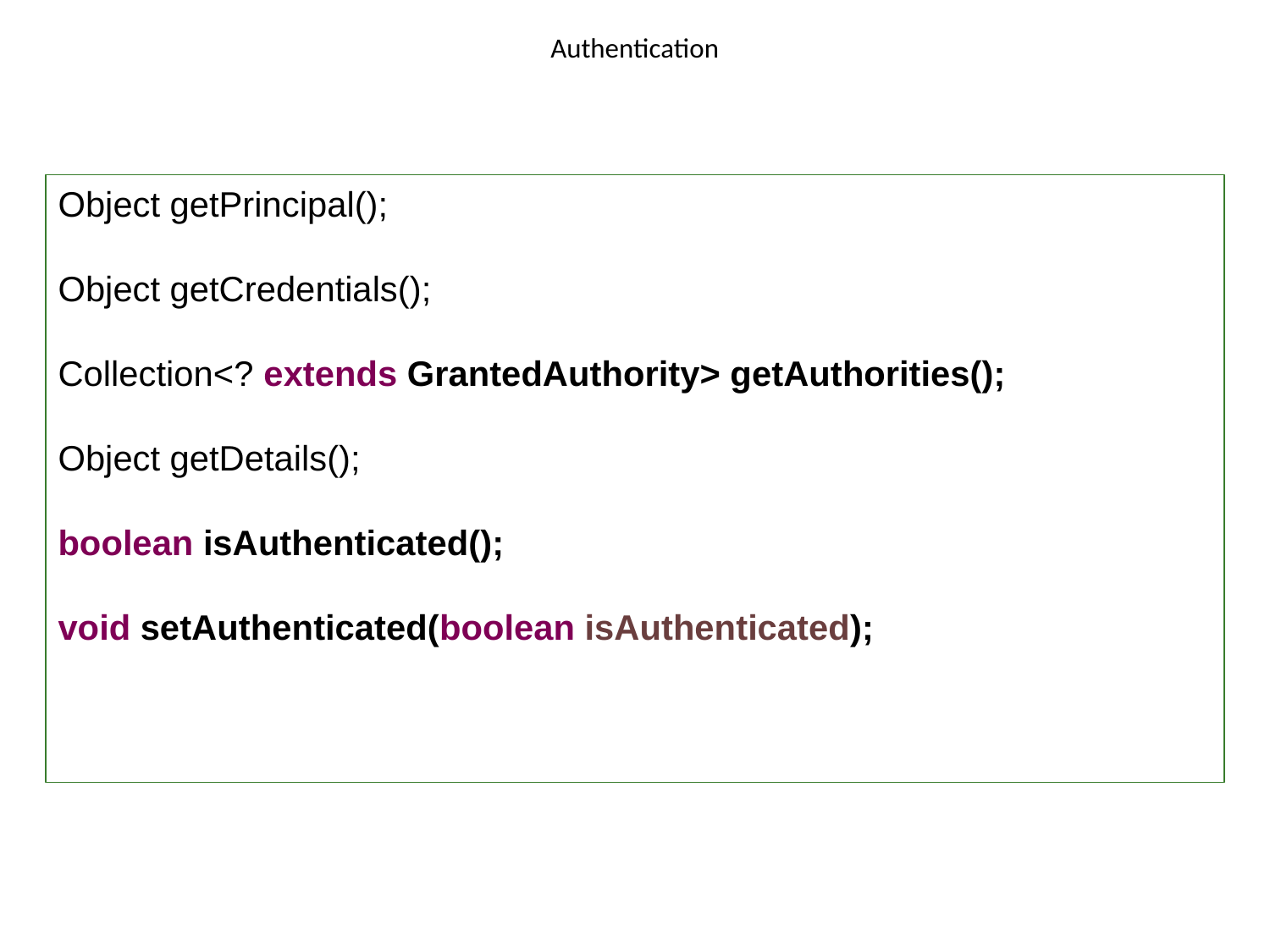

# Authentication
Object getPrincipal();

Object getCredentials();

Collection<? extends GrantedAuthority> getAuthorities();

Object getDetails();

boolean isAuthenticated();

void setAuthenticated(boolean isAuthenticated);